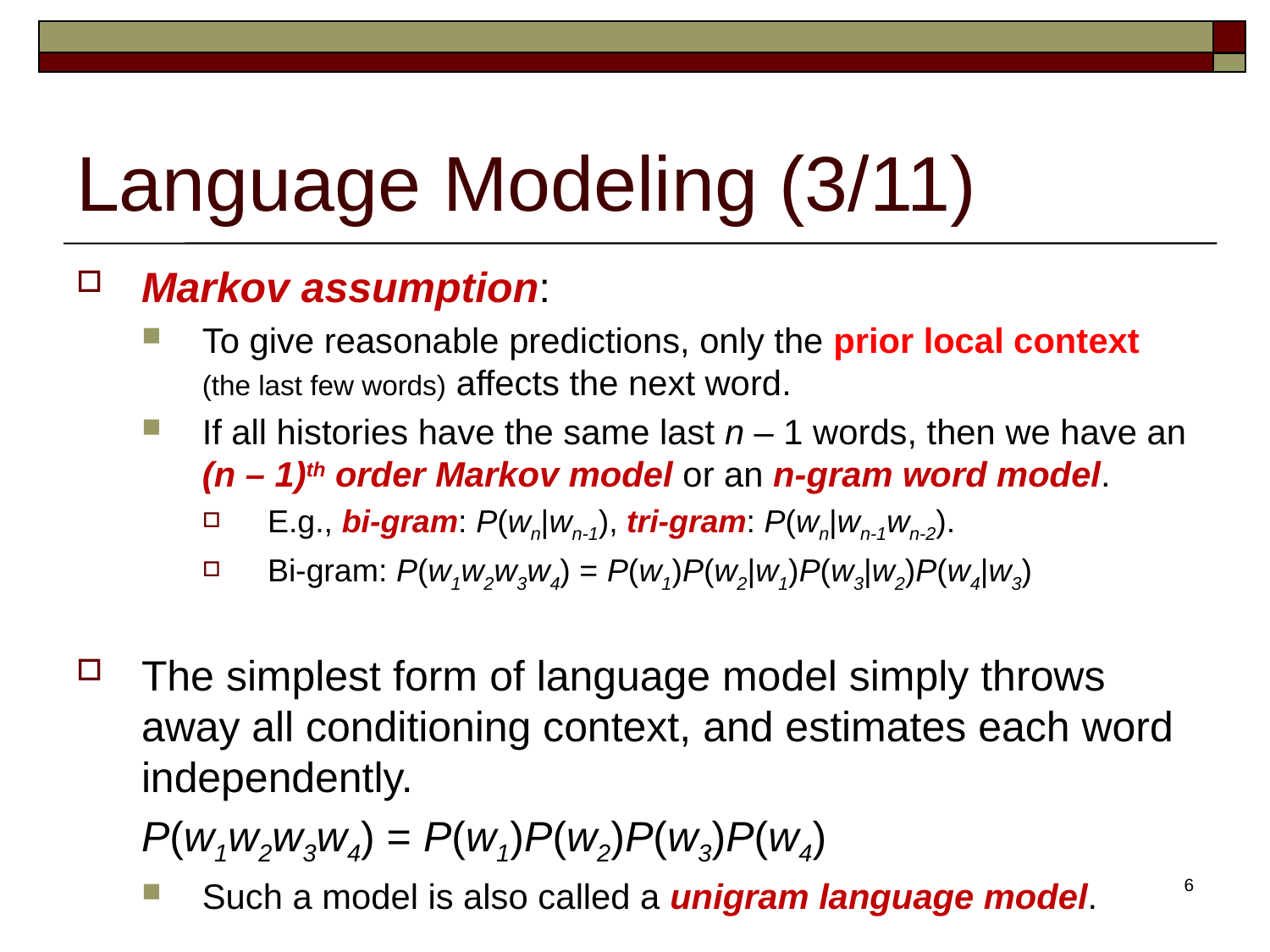

# Language Modeling (3/11)
Markov assumption:
To give reasonable predictions, only the prior local context (the last few words) affects the next word.
If all histories have the same last n – 1 words, then we have an (n – 1)th order Markov model or an n-gram word model.
E.g., bi-gram: P(wn|wn-1), tri-gram: P(wn|wn-1wn-2).
Bi-gram: P(w1w2w3w4) = P(w1)P(w2|w1)P(w3|w2)P(w4|w3)

The simplest form of language model simply throws away all conditioning context, and estimates each word independently.
	P(w1w2w3w4) = P(w1)P(w2)P(w3)P(w4)
Such a model is also called a unigram language model.
6